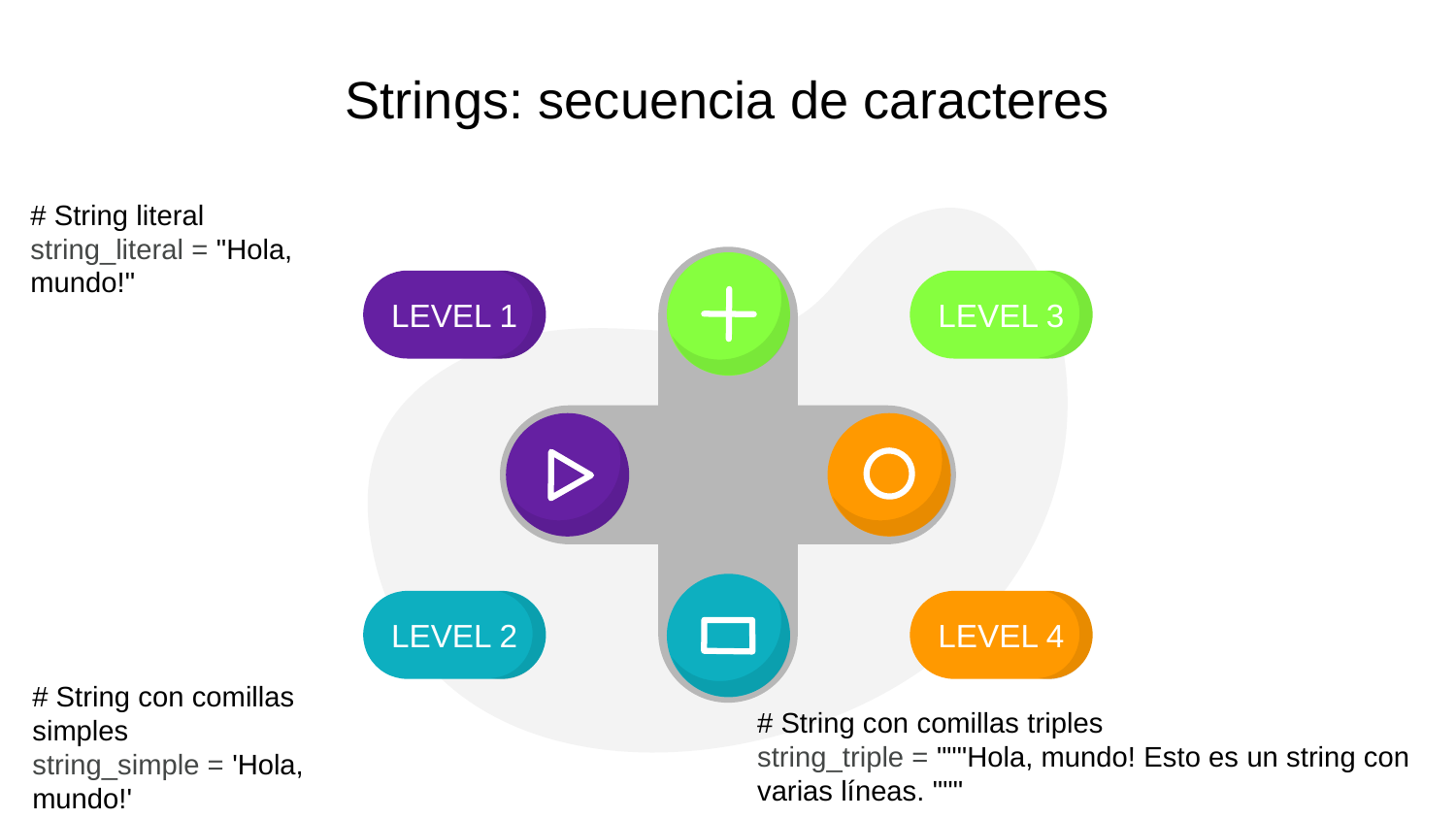

# Strings: secuencia de caracteres
# String literal
string_literal = "Hola, mundo!"

LEVEL 3

LEVEL 1

LEVEL 4

LEVEL 2

# String con comillas simples
string_simple = 'Hola, mundo!'
# String con comillas triples
string_triple = """Hola, mundo! Esto es un string con varias líneas. """